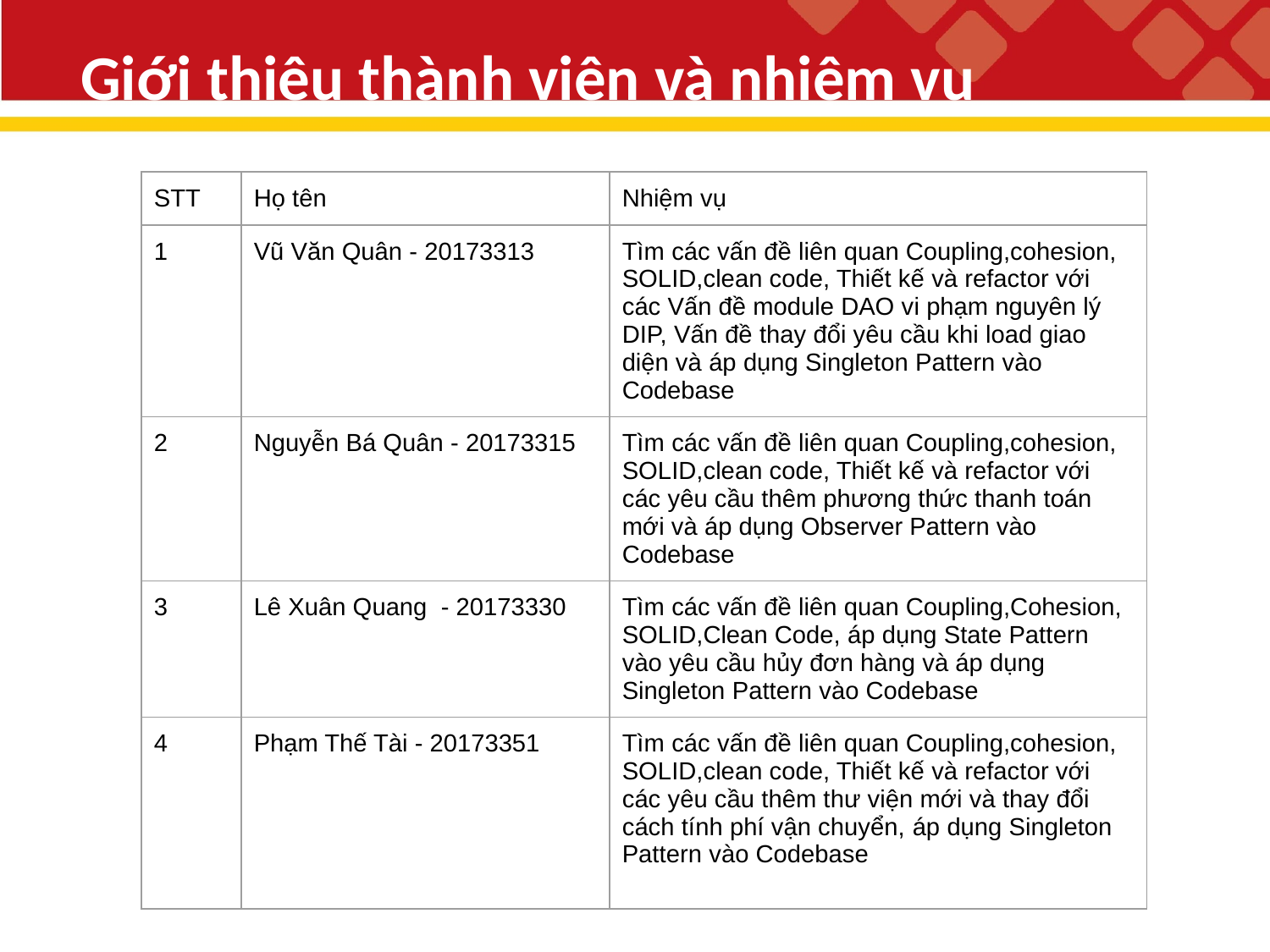

# Giới thiệu thành viên và nhiệm vụ
| STT | Họ tên | Nhiệm vụ |
| --- | --- | --- |
| 1 | Vũ Văn Quân - 20173313 | Tìm các vấn đề liên quan Coupling,cohesion, SOLID,clean code, Thiết kế và refactor với các Vấn đề module DAO vi phạm nguyên lý DIP, Vấn đề thay đổi yêu cầu khi load giao diện và áp dụng Singleton Pattern vào Codebase |
| 2 | Nguyễn Bá Quân - 20173315 | Tìm các vấn đề liên quan Coupling,cohesion, SOLID,clean code, Thiết kế và refactor với các yêu cầu thêm phương thức thanh toán mới và áp dụng Observer Pattern vào Codebase |
| 3 | Lê Xuân Quang - 20173330 | Tìm các vấn đề liên quan Coupling,Cohesion, SOLID,Clean Code, áp dụng State Pattern vào yêu cầu hủy đơn hàng và áp dụng Singleton Pattern vào Codebase |
| 4 | Phạm Thế Tài - 20173351 | Tìm các vấn đề liên quan Coupling,cohesion, SOLID,clean code, Thiết kế và refactor với các yêu cầu thêm thư viện mới và thay đổi cách tính phí vận chuyển, áp dụng Singleton Pattern vào Codebase |